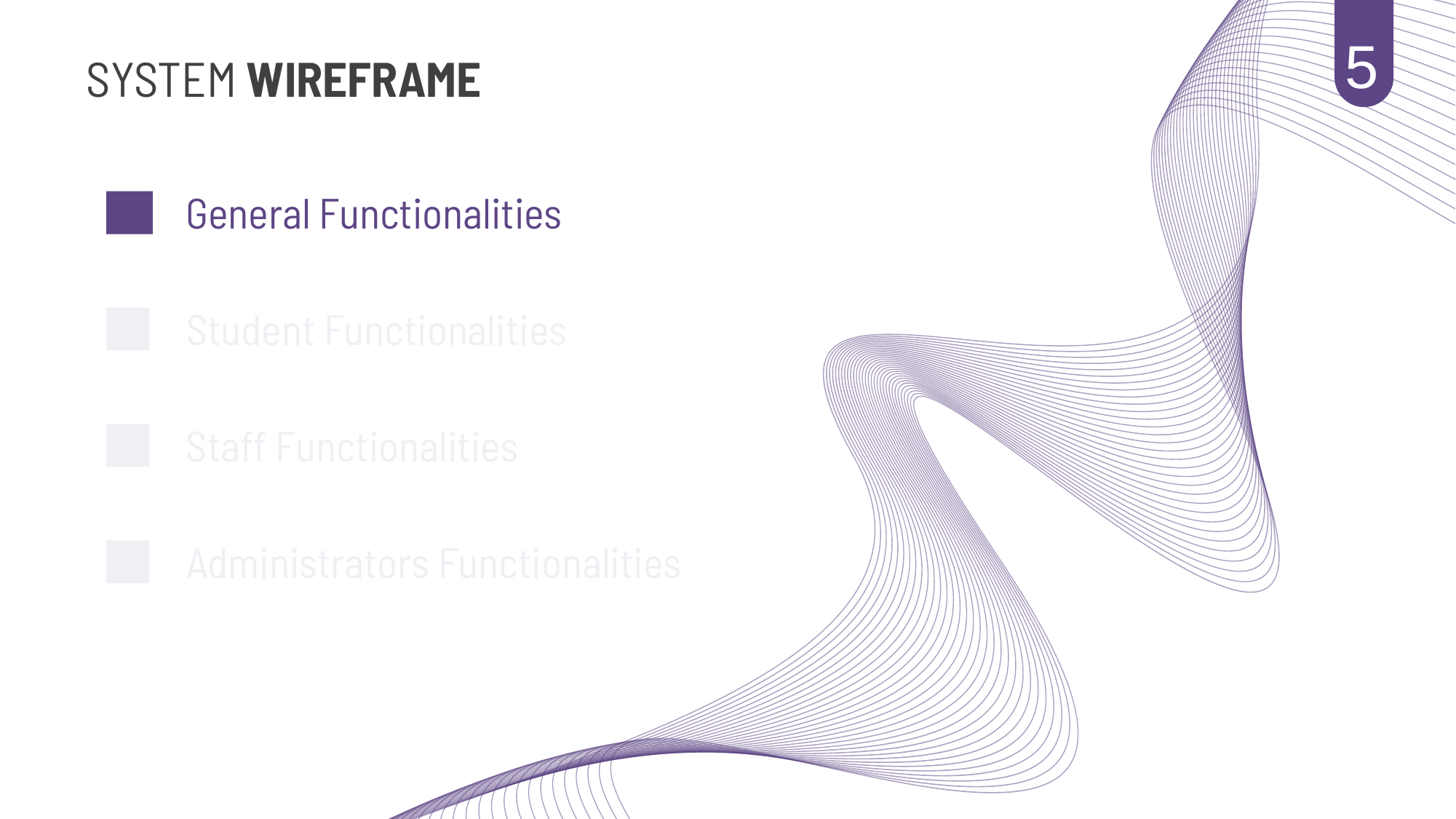

5

SYSTEM WIREFRAME
General Functionalities

Student Functionalities

Staff Functionalities

Administrators Functionalities